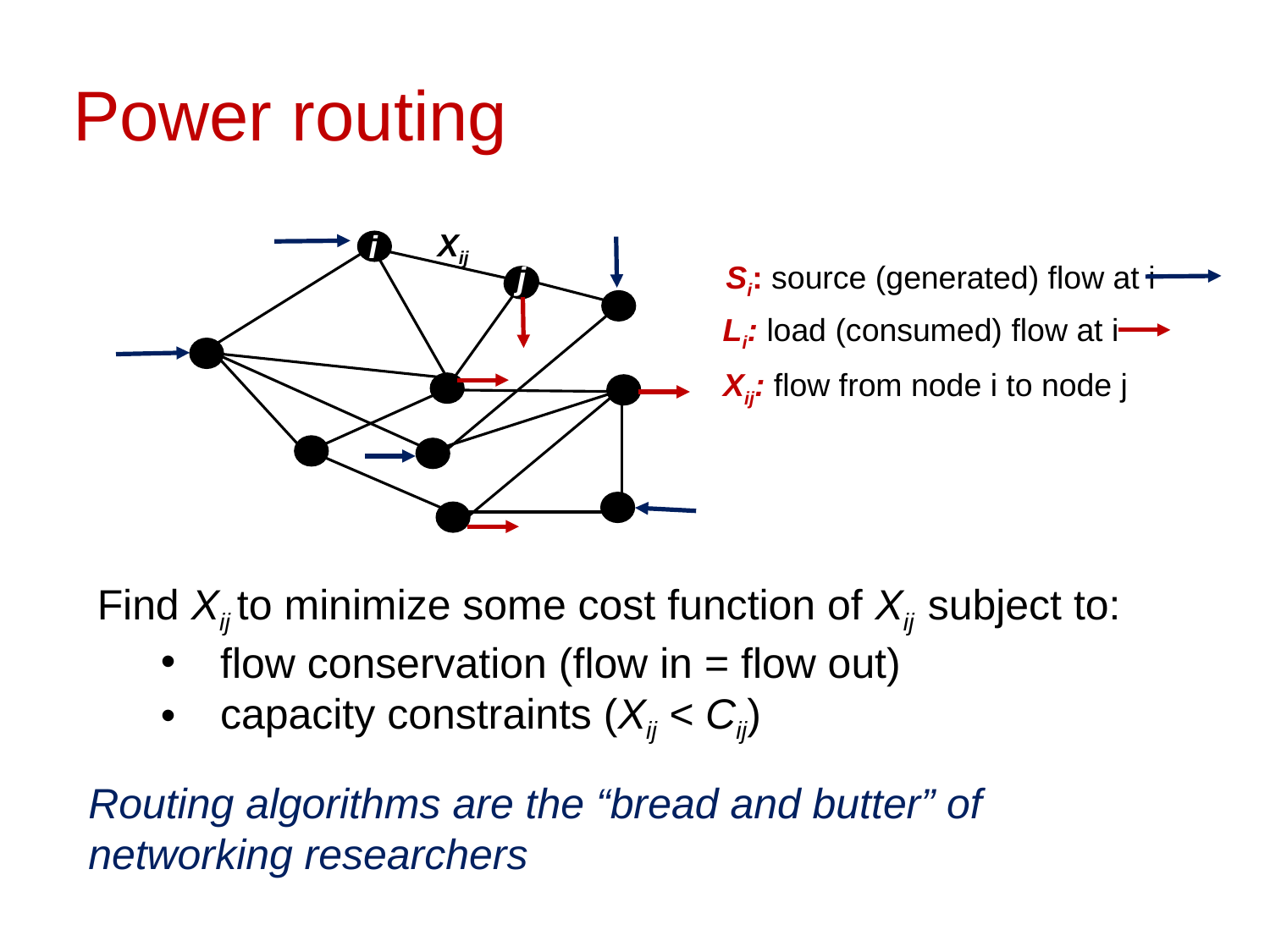

# Power routing
Xij
i

Si: source (generated) flow at i
j

Li: load (consumed) flow at i

Xij: flow from node i to node j

Find Xij to minimize some cost function of Xij  subject to:
 flow conservation (flow in = flow out)
 capacity constraints (Xij < Cij)
Routing algorithms are the “bread and butter” of networking researchers